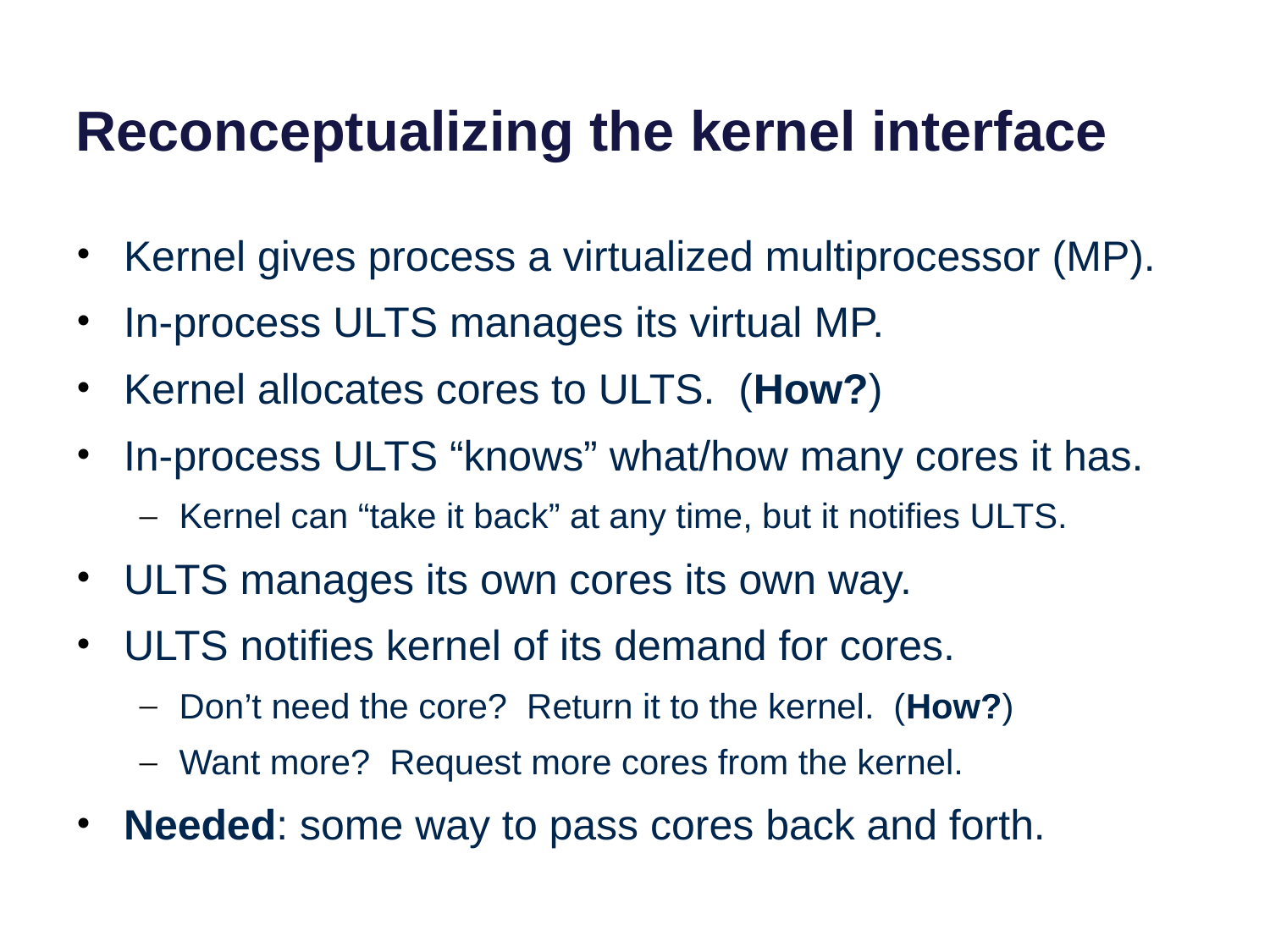

# Reconceptualizing the kernel interface
Kernel gives process a virtualized multiprocessor (MP).
In-process ULTS manages its virtual MP.
Kernel allocates cores to ULTS.  (How?)
In-process ULTS “knows” what/how many cores it has.
Kernel can “take it back” at any time, but it notifies ULTS.
ULTS manages its own cores its own way.
ULTS notifies kernel of its demand for cores.
Don’t need the core?  Return it to the kernel.  (How?)
Want more?  Request more cores from the kernel.
Needed: some way to pass cores back and forth.